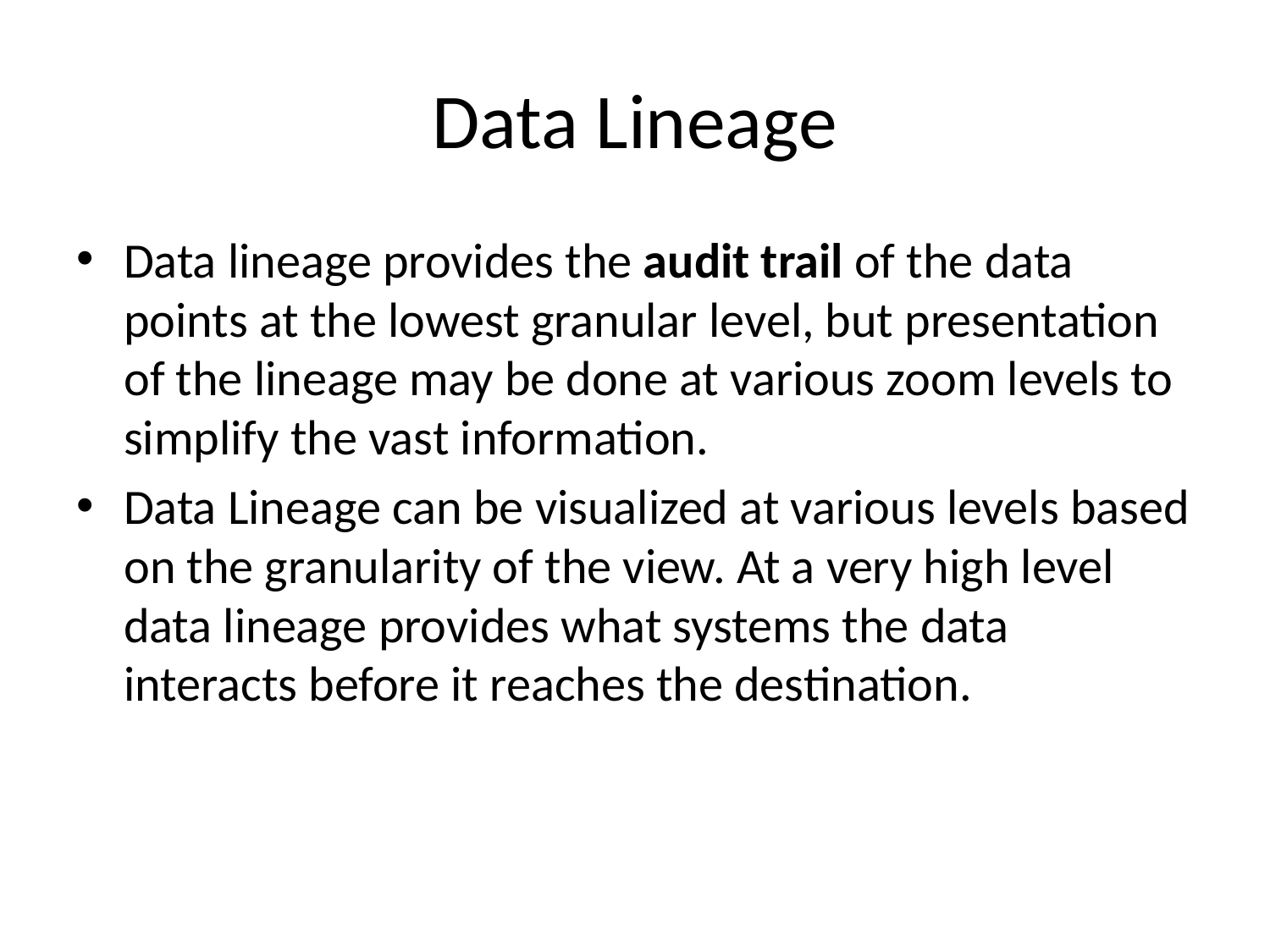

# Data Lineage
Data lineage provides the audit trail of the data points at the lowest granular level, but presentation of the lineage may be done at various zoom levels to simplify the vast information.
Data Lineage can be visualized at various levels based on the granularity of the view. At a very high level data lineage provides what systems the data interacts before it reaches the destination.